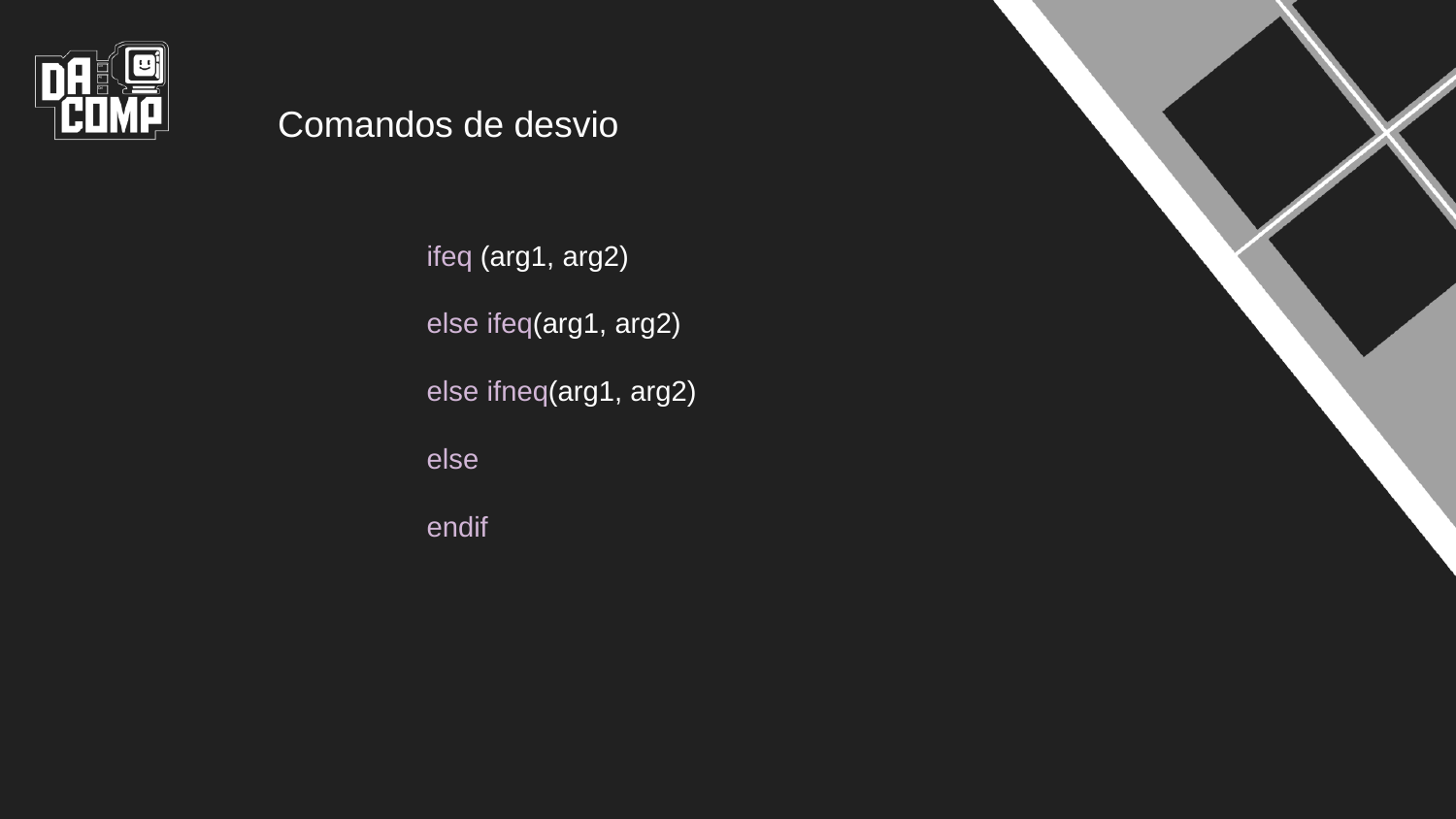

Comandos de desvio
ifeq (arg1, arg2)

else ifeq(arg1, arg2)

else ifneq(arg1, arg2)

else

endif